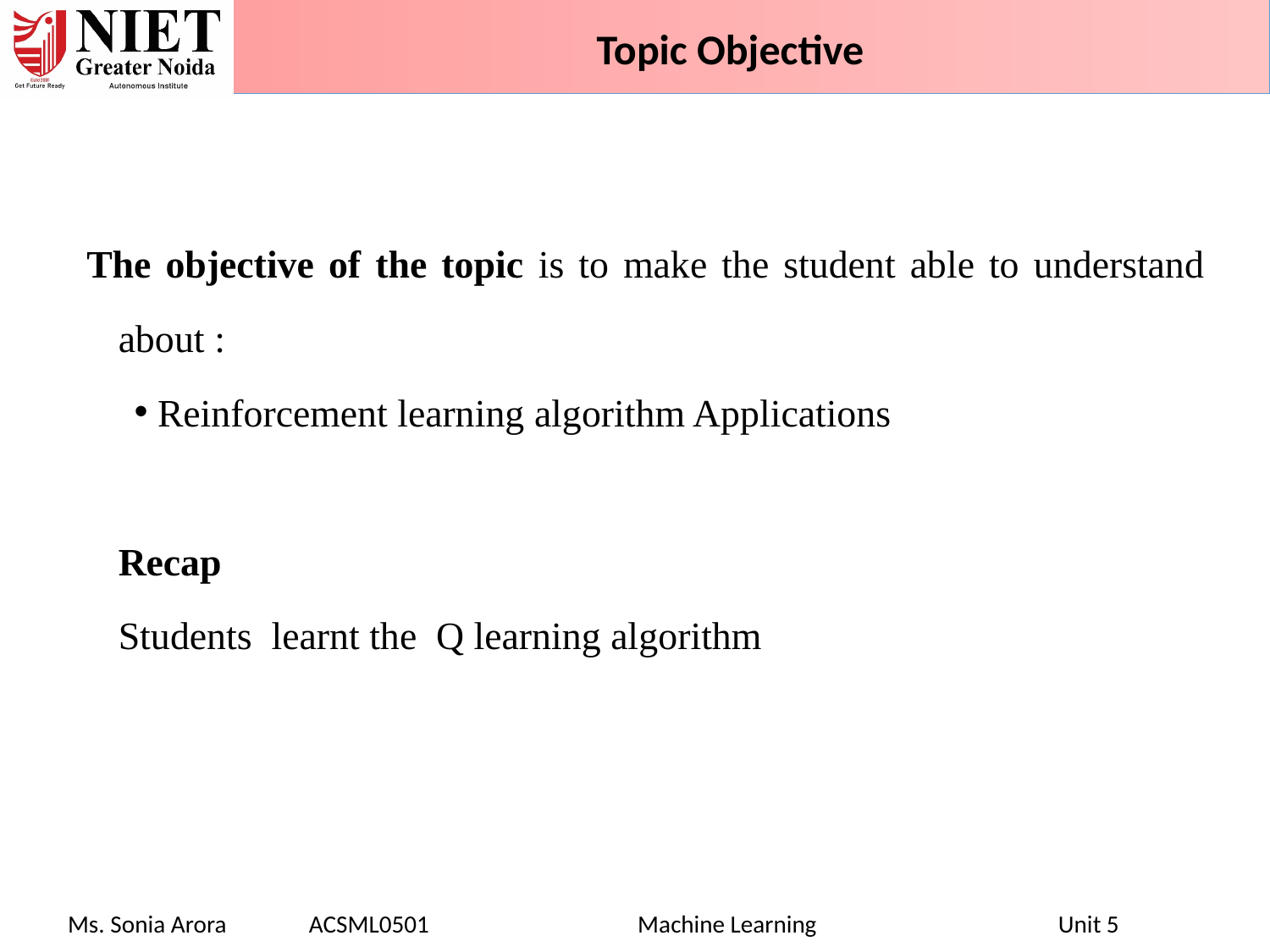

Topic Objective

The objective of the topic is to make the student able to understand about :
 Reinforcement learning algorithm Applications

Recap
Students  learnt the  Q learning algorithm